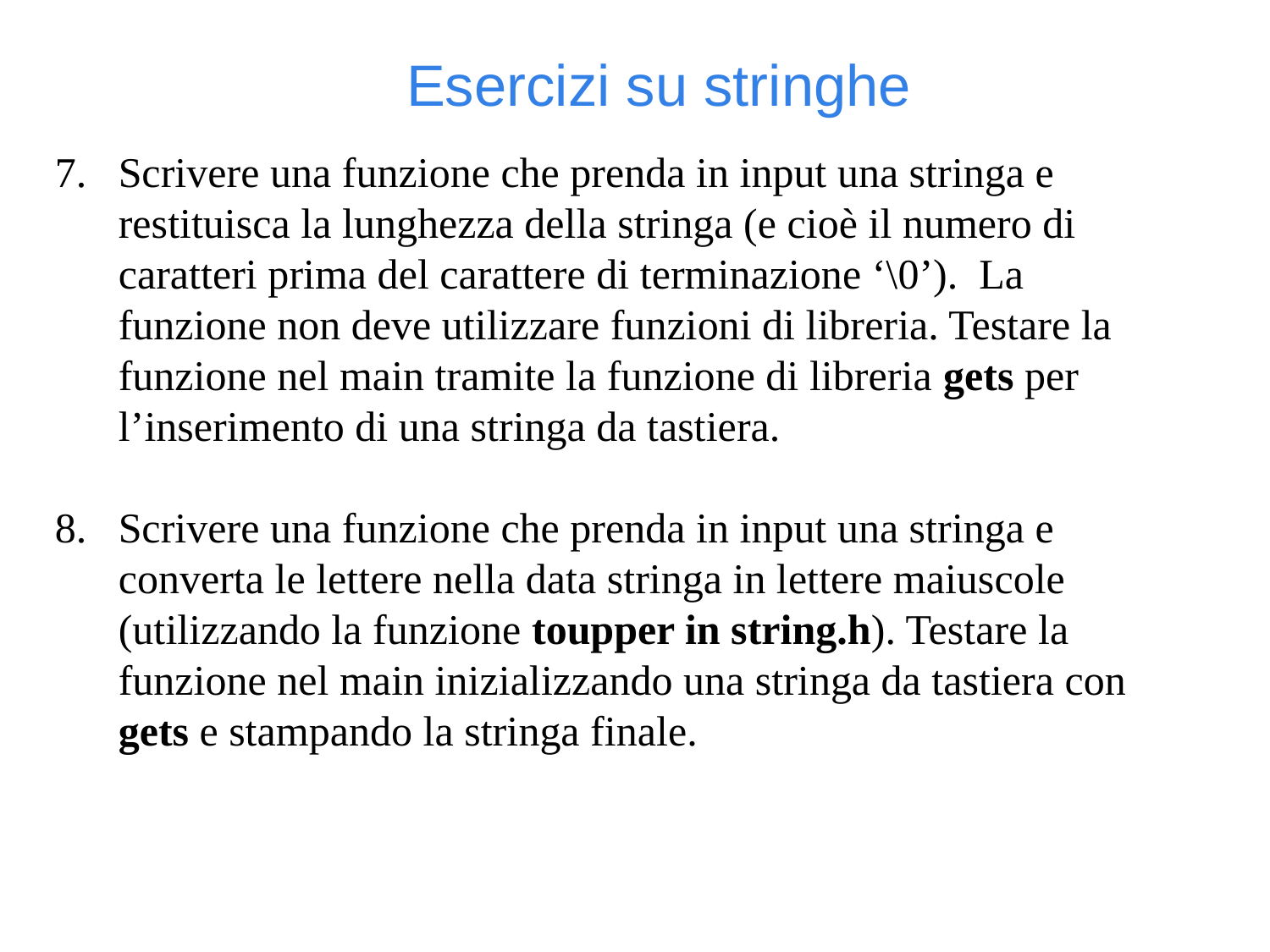

Esercizi su stringhe
Scrivere una funzione che prenda in input una stringa e restituisca la lunghezza della stringa (e cioè il numero di caratteri prima del carattere di terminazione ‘\0’).  La funzione non deve utilizzare funzioni di libreria. Testare la funzione nel main tramite la funzione di libreria gets per l’inserimento di una stringa da tastiera.

Scrivere una funzione che prenda in input una stringa e converta le lettere nella data stringa in lettere maiuscole (utilizzando la funzione toupper in string.h). Testare la funzione nel main inizializzando una stringa da tastiera con gets e stampando la stringa finale.